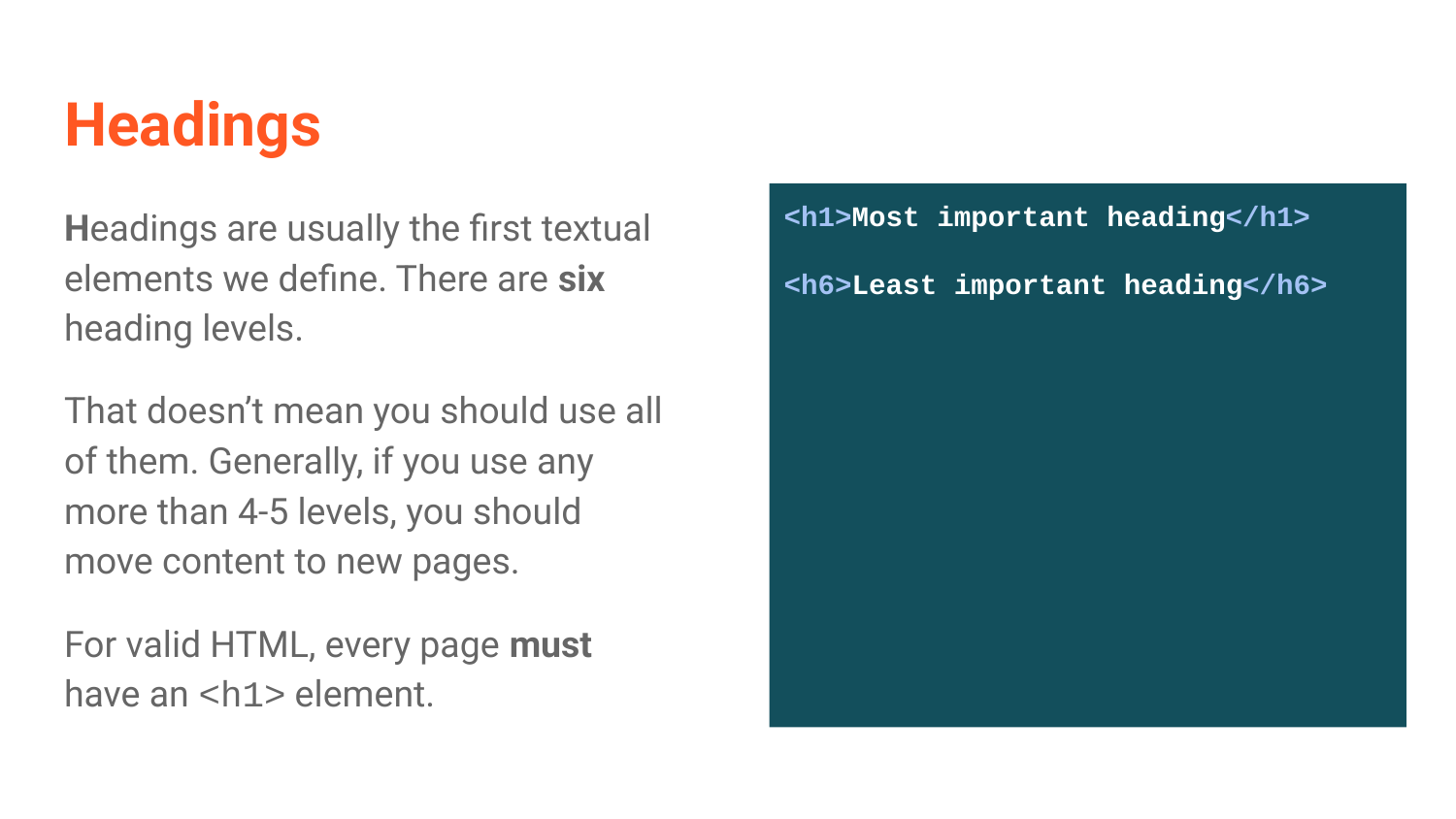

# Headings
Headings are usually the first textual elements we define. There are six heading levels.
That doesn’t mean you should use all of them. Generally, if you use any more than 4-5 levels, you should move content to new pages.
For valid HTML, every page must have an <h1> element.
<h1>Most important heading</h1>

<h6>Least important heading</h6>